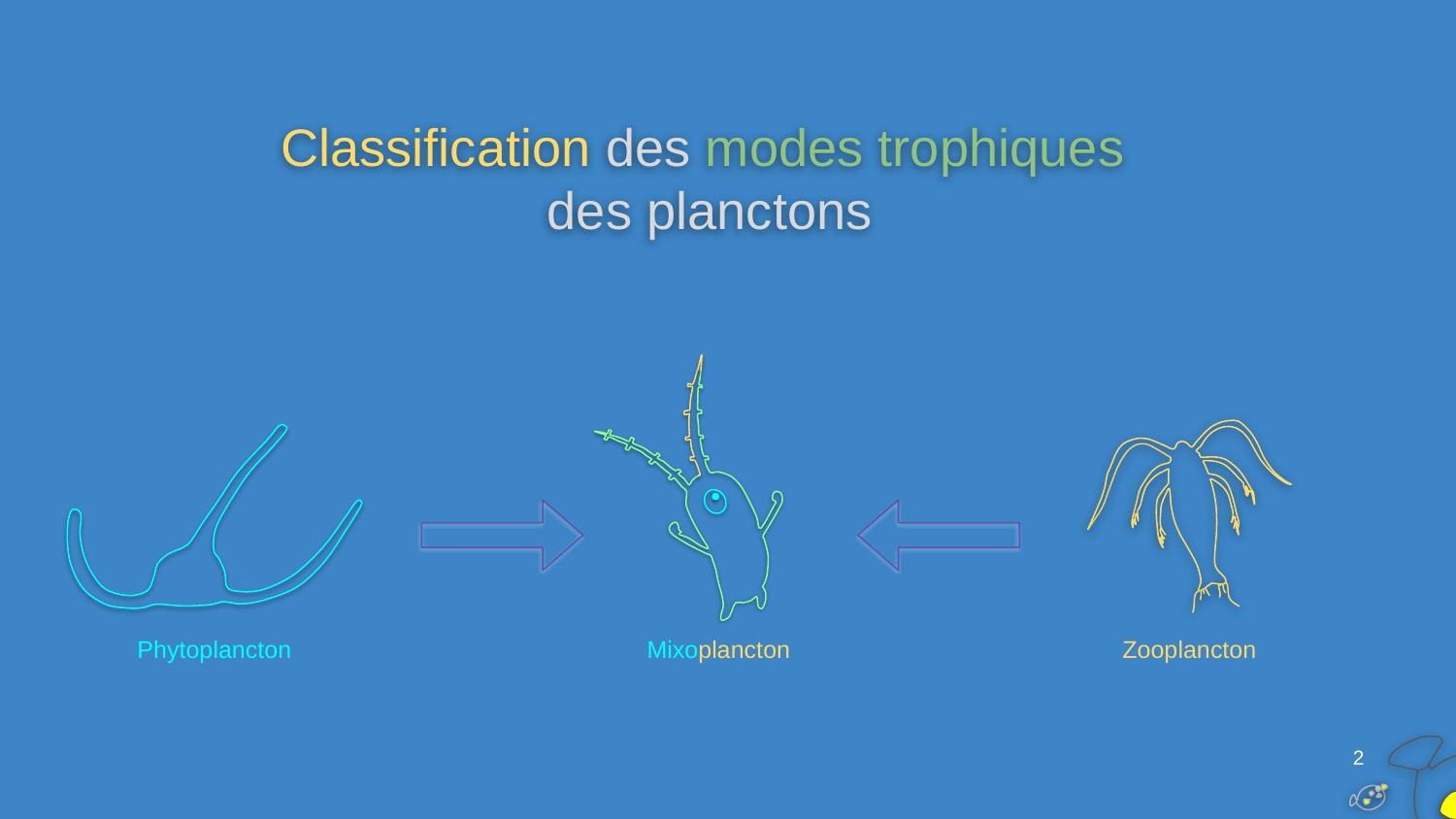

Classification des modes trophiques
des planctons

Phytoplancton
Mixoplancton
Zooplancton

2